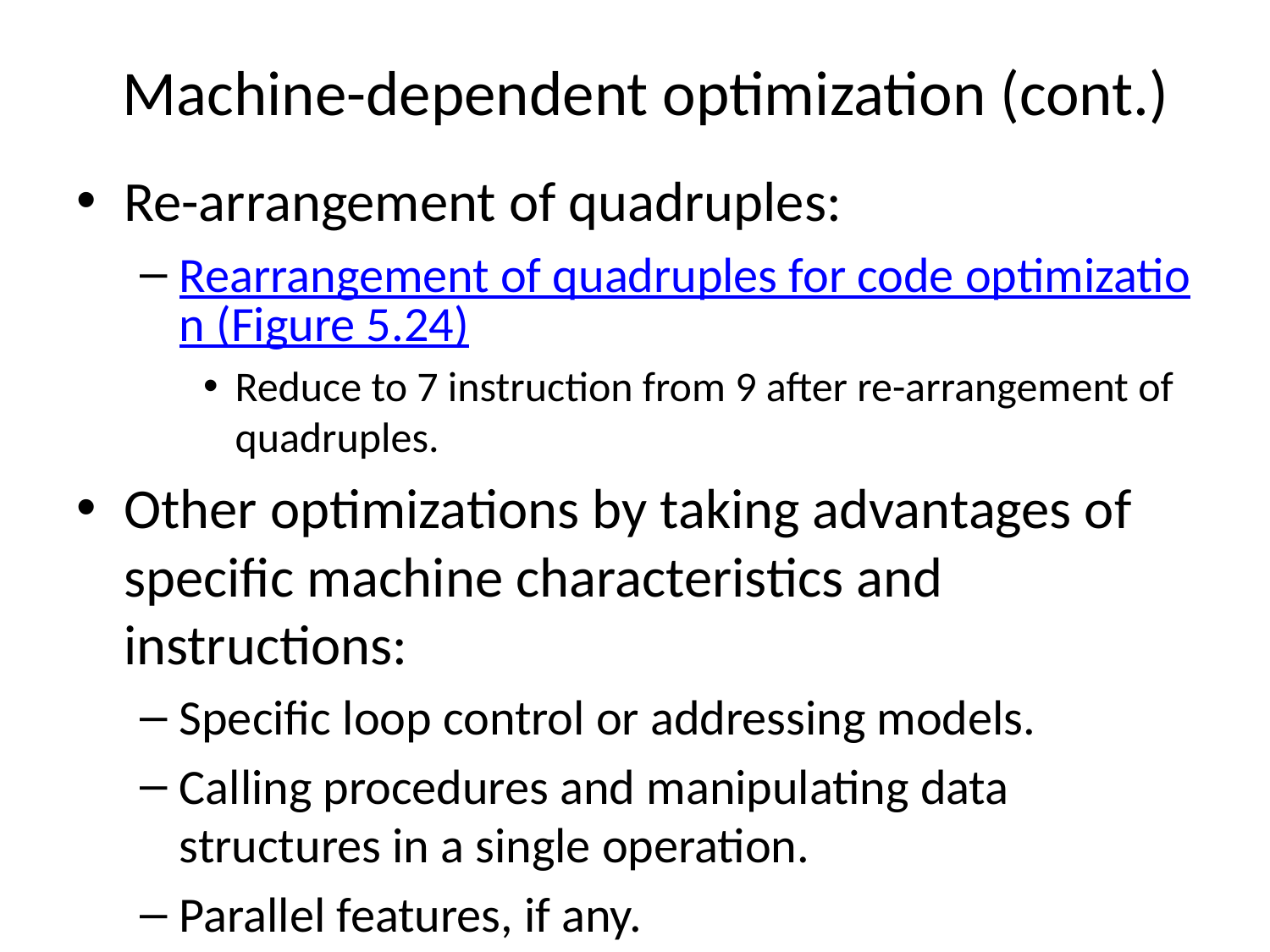

# Machine-dependent optimization (cont.)
Re-arrangement of quadruples:
Rearrangement of quadruples for code optimization (Figure 5.24)
Reduce to 7 instruction from 9 after re-arrangement of quadruples.
Other optimizations by taking advantages of specific machine characteristics and instructions:
Specific loop control or addressing models.
Calling procedures and manipulating data structures in a single operation.
Parallel features, if any.